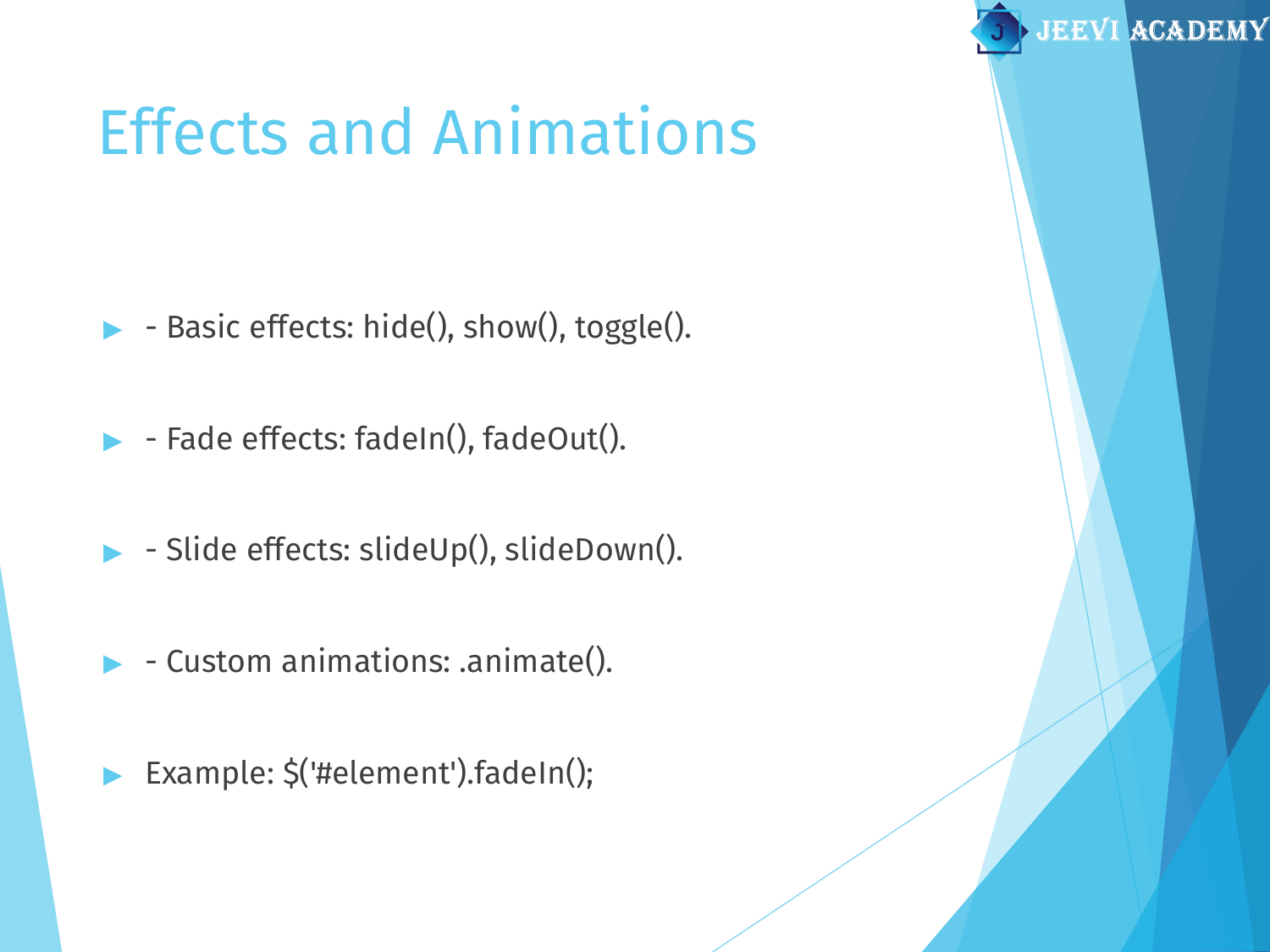

# Effects and Animations
- Basic effects: hide(), show(), toggle().

- Fade effects: fadeIn(), fadeOut().

- Slide effects: slideUp(), slideDown().

- Custom animations: .animate().

Example: $('#element').fadeIn();